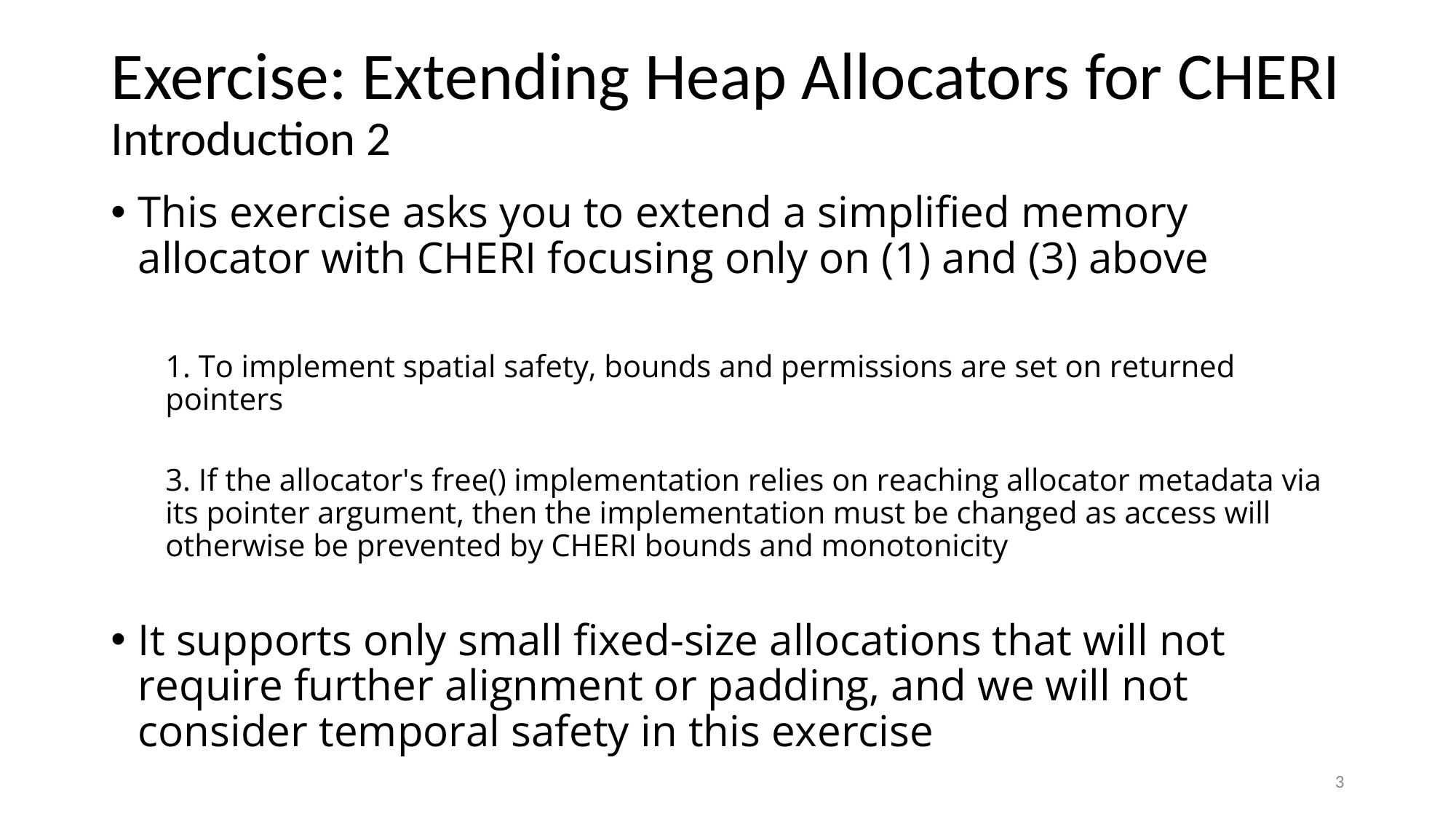

# Exercise: Extending Heap Allocators for CHERI Introduction 2
This exercise asks you to extend a simplified memory allocator with CHERI focusing only on (1) and (3) above

1. To implement spatial safety, bounds and permissions are set on returned pointers

3. If the allocator's free() implementation relies on reaching allocator metadata via its pointer argument, then the implementation must be changed as access will otherwise be prevented by CHERI bounds and monotonicity

It supports only small fixed-size allocations that will not require further alignment or padding, and we will not consider temporal safety in this exercise

3